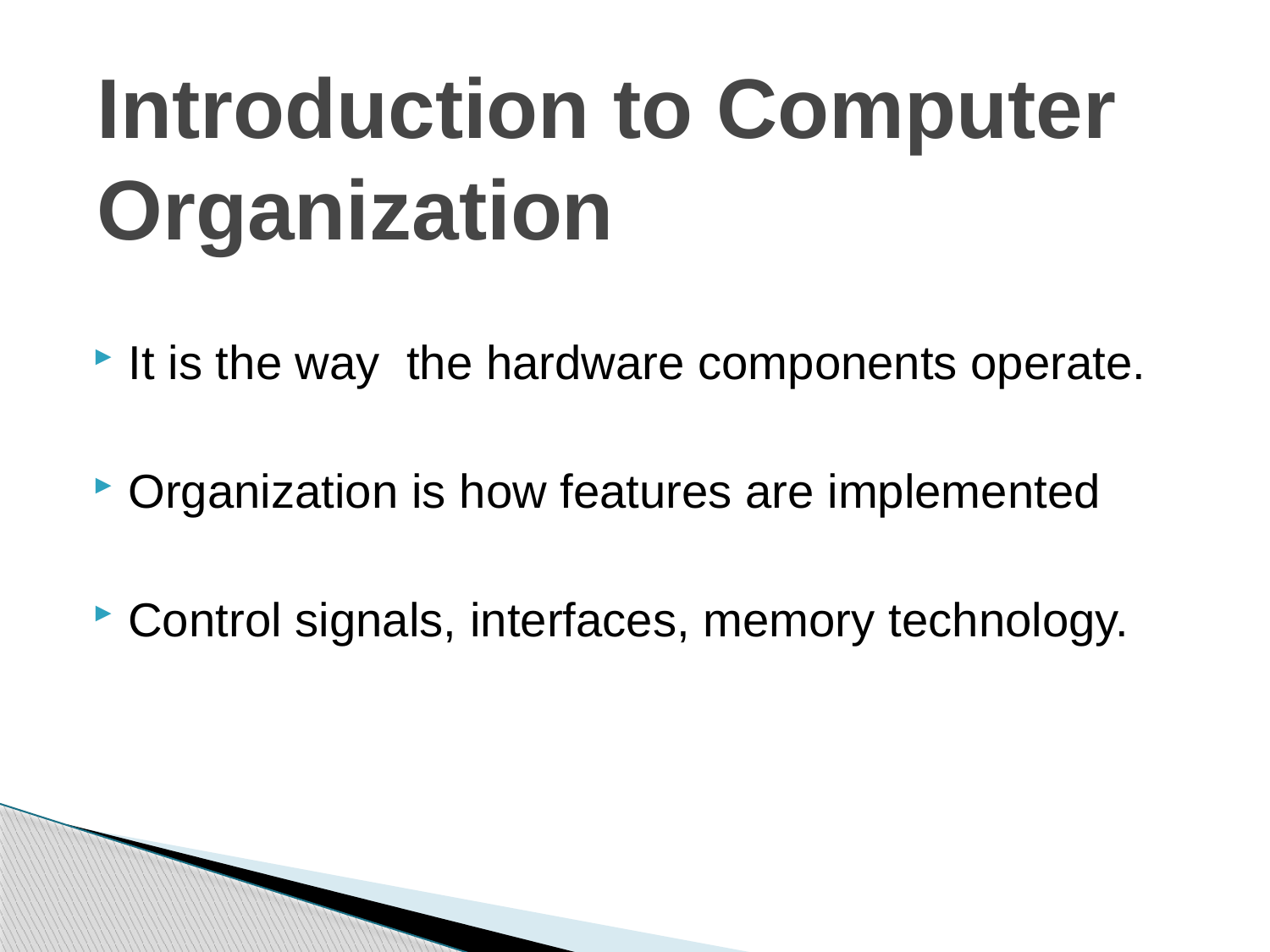

# Introduction to Computer Organization
It is the way  the hardware components operate.

Organization is how features are implemented

Control signals, interfaces, memory technology.